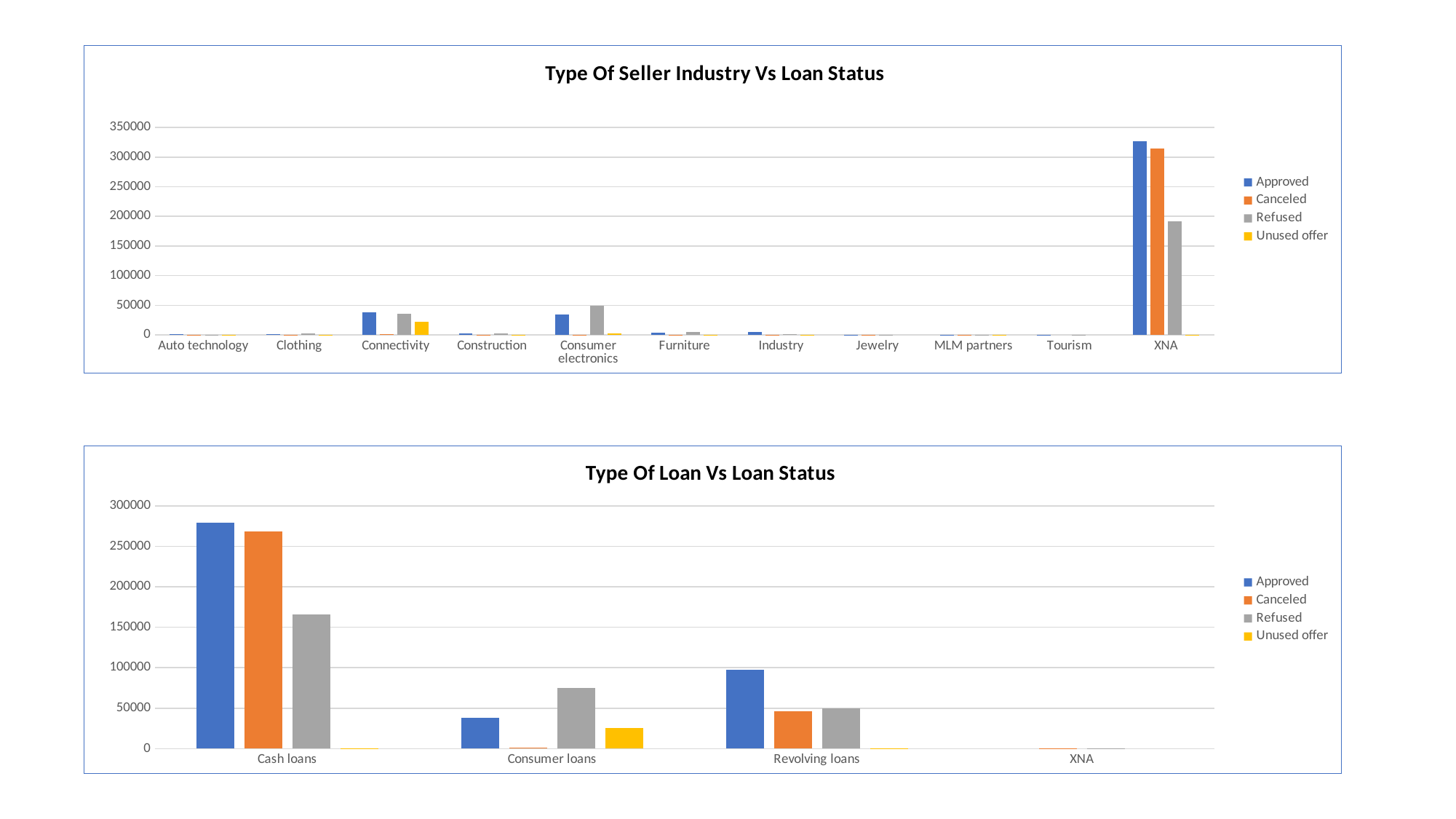

### Chart:  Type Of Seller Industry Vs Loan Status

| Category | Approved | Canceled | Refused | Unused offer |
|---|---|---|---|---|
| Auto technology | 1549.0 | 2.0 | 468.0 | 5.0 |
| Clothing | 1711.0 | 1.0 | 2265.0 | 72.0 |
| Connectivity | 37792.0 | 1650.0 | 35902.0 | 22193.0 |
| Construction | 2322.0 | 11.0 | 3076.0 | 76.0 |
| Consumer electronics | 34879.0 | 248.0 | 49510.0 | 3313.0 |
| Furniture | 4420.0 | 286.0 | 5646.0 | 211.0 |
| Industry | 4777.0 | 50.0 | 1910.0 | 57.0 |
| Jewelry | 855.0 | 1.0 | 243.0 | None |
| MLM partners | 166.0 | 209.0 | 208.0 | 1.0 |
| Tourism | 178.0 | None | 61.0 | None |
| XNA | 326493.0 | 313861.0 | 191389.0 | 508.0 |

### Chart: Type Of Loan Vs Loan Status

| Category | Approved | Canceled | Refused | Unused offer |
|---|---|---|---|---|
| Cash loans | 278927.0 | 268591.0 | 165928.0 | 494.0 |
| Consumer loans | 38460.0 | 1559.0 | 75185.0 | 25937.0 |
| Revolving loans | 97755.0 | 45854.0 | 49534.0 | 5.0 |
| XNA | None | 315.0 | 31.0 | None |